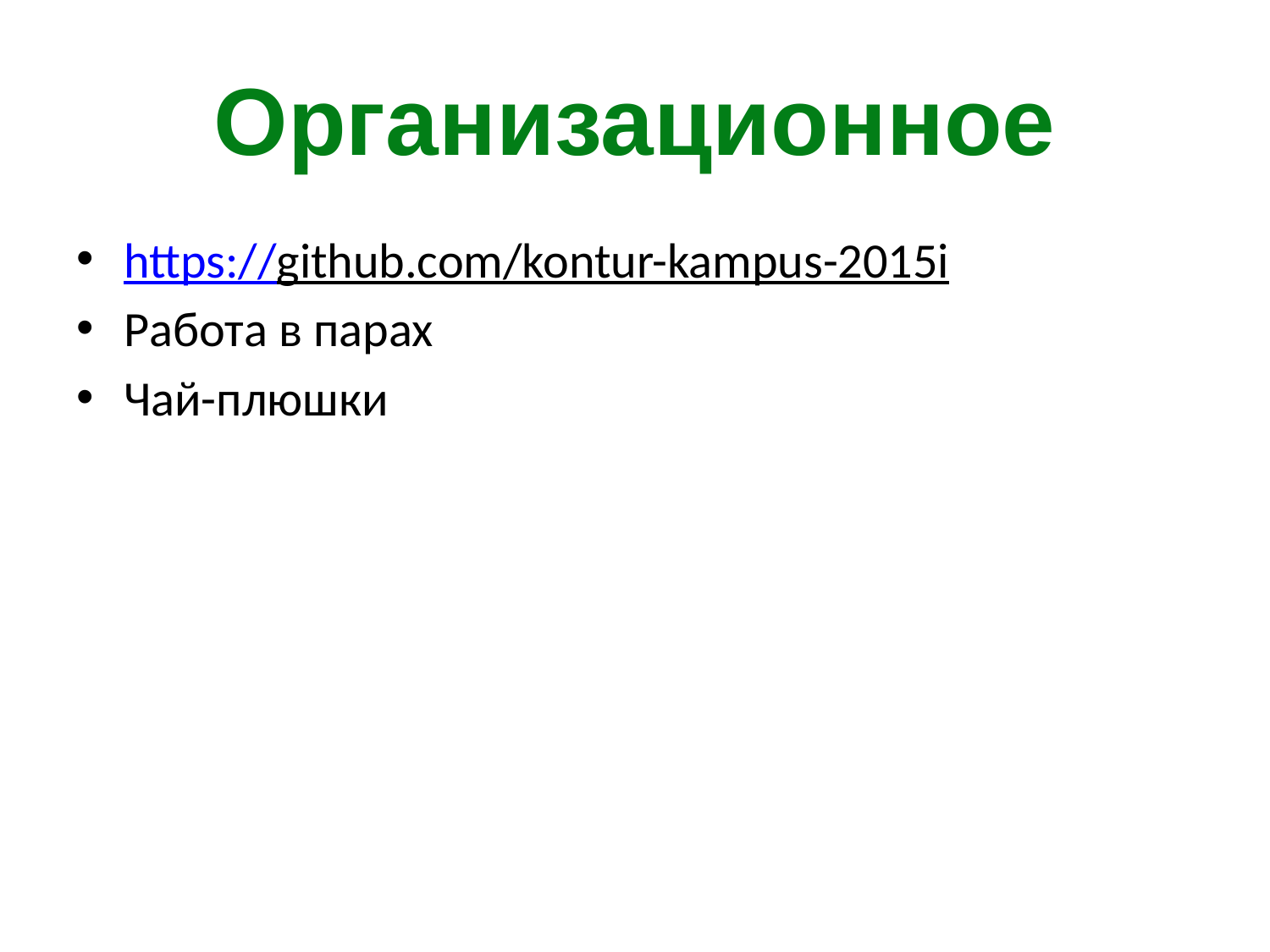

# Организационное
https://github.com/kontur-kampus-2015i
Работа в парах
Чай-плюшки